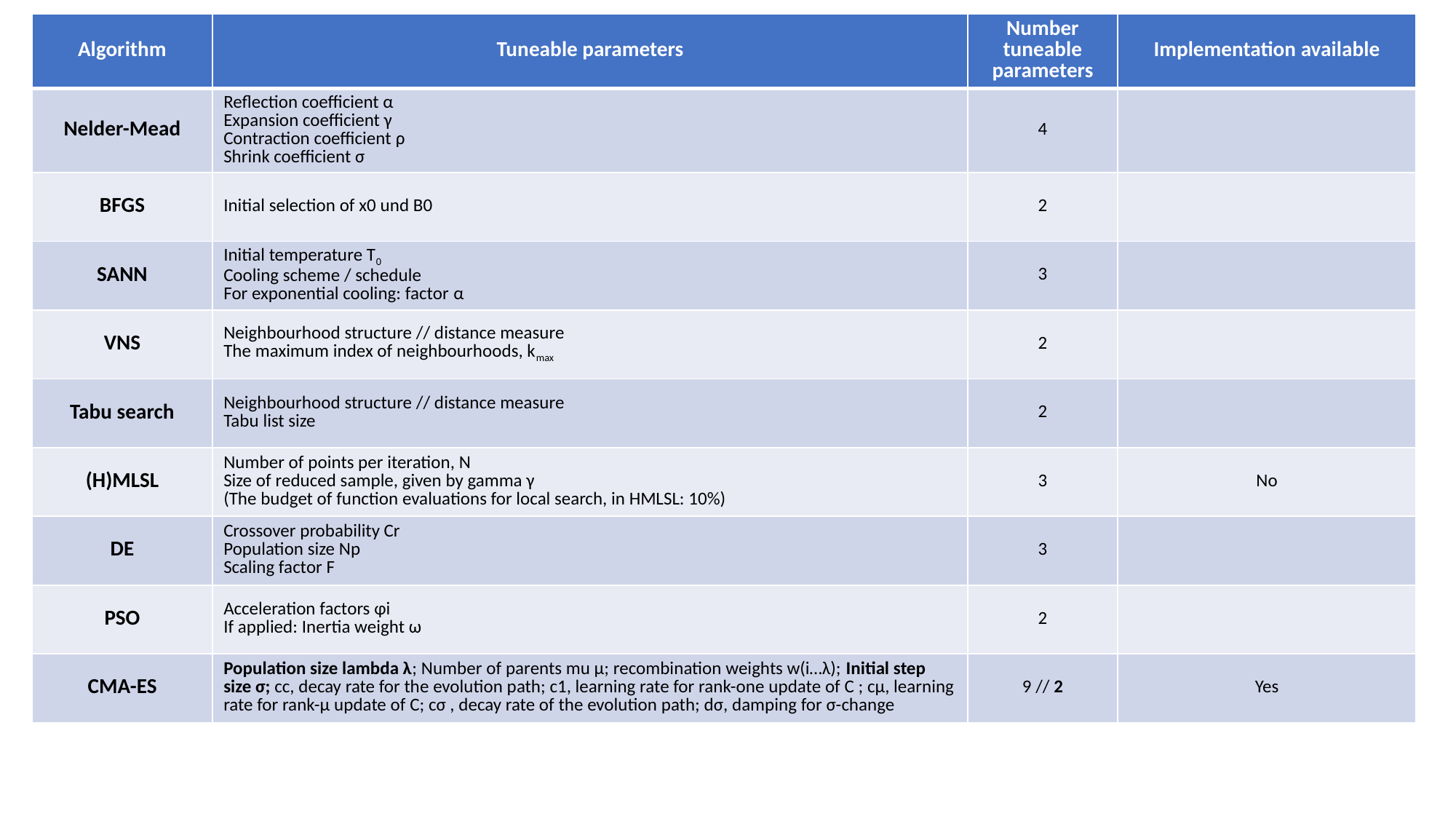

| Algorithm | Tuneable parameters | Number tuneable parameters | Implementation available |
| --- | --- | --- | --- |
| Nelder-Mead | Reflection coefficient α Expansion coefficient γ Contraction coefficient ρ Shrink coefficient σ | 4 |  |
| BFGS | Initial selection of x0 und B0 | 2 |  |
| SANN | Initial temperature T0 Cooling scheme / schedule For exponential cooling: factor α | 3 |  |
| VNS | Neighbourhood structure // distance measure The maximum index of neighbourhoods, kmax | 2 |  |
| Tabu search | Neighbourhood structure // distance measure Tabu list size | 2 |  |
| (H)MLSL | Number of points per iteration, N Size of reduced sample, given by gamma γ (The budget of function evaluations for local search, in HMLSL: 10%) | 3 | No |
| DE | Crossover probability Cr Population size Np Scaling factor F | 3 |  |
| PSO | Acceleration factors φi If applied: Inertia weight ω | 2 |  |
| CMA-ES | Population size lambda λ; Number of parents mu μ; recombination weights w(i…λ); Initial step size σ; cc, decay rate for the evolution path; c1, learning rate for rank-one update of C ; cμ, learning rate for rank-μ update of C; cσ , decay rate of the evolution path; dσ, damping for σ-change | 9 // 2 | Yes |